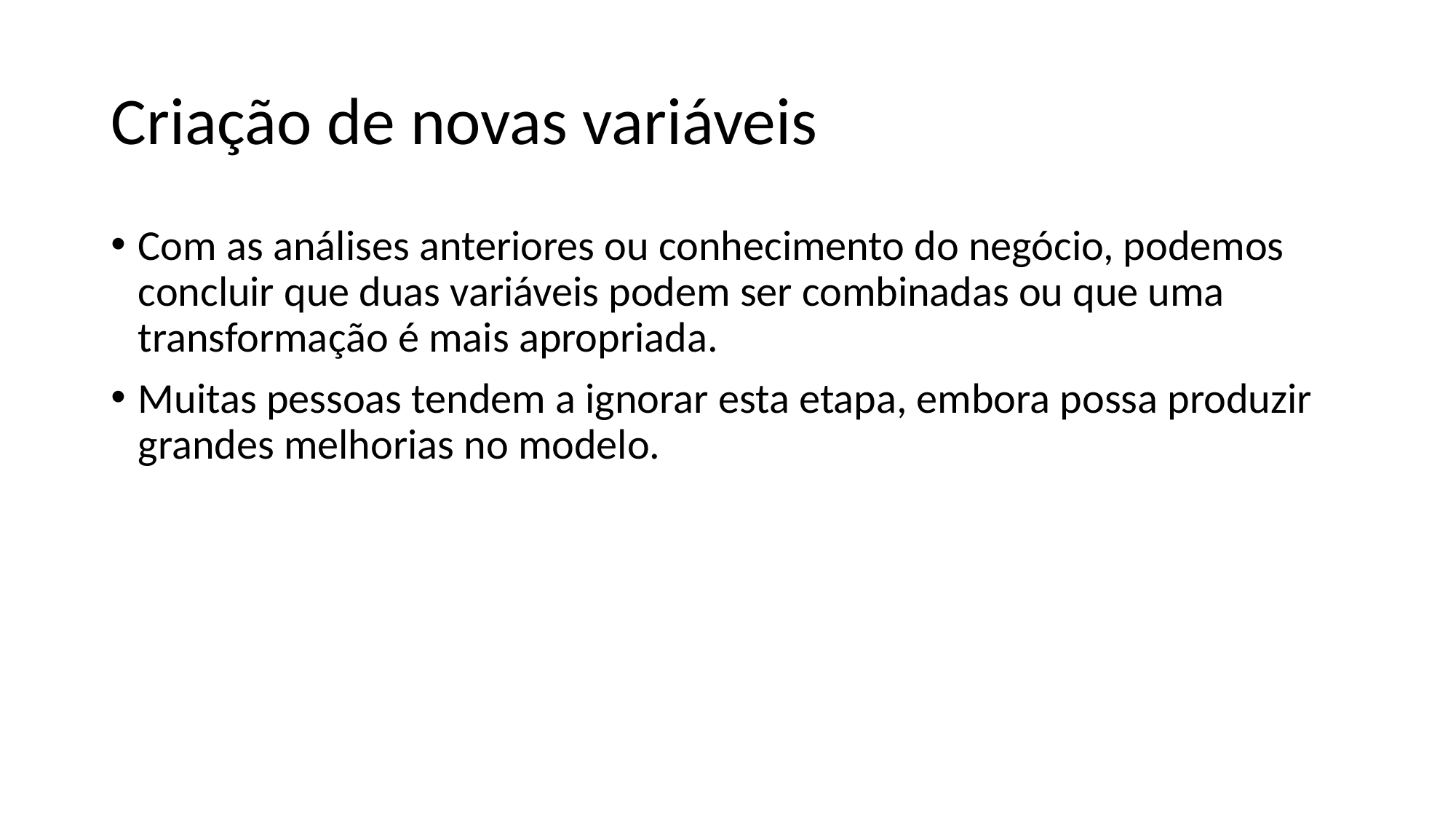

# Criação de novas variáveis
Com as análises anteriores ou conhecimento do negócio, podemos concluir que duas variáveis podem ser combinadas ou que uma transformação é mais apropriada.
Muitas pessoas tendem a ignorar esta etapa, embora possa produzir grandes melhorias no modelo.